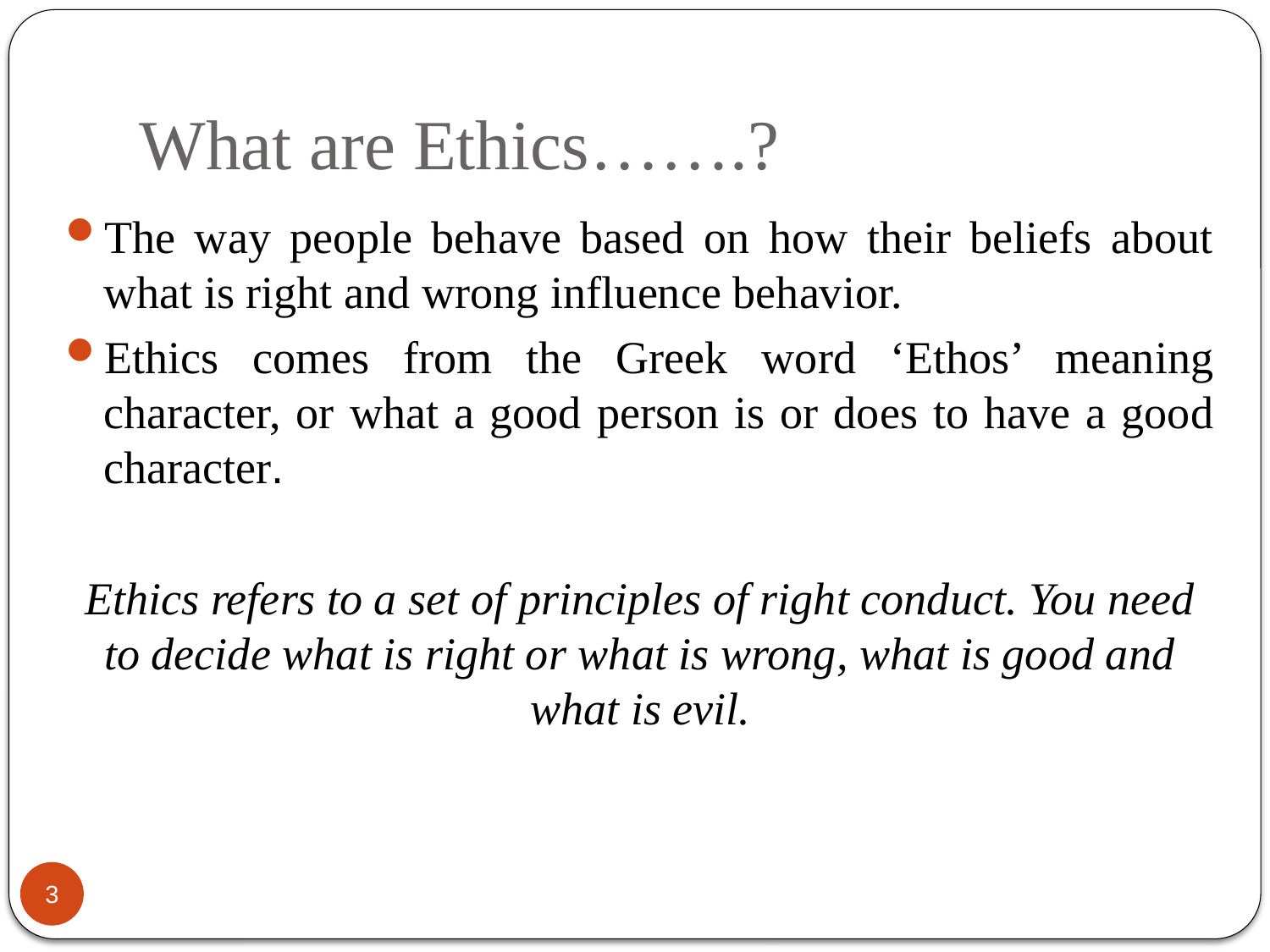

# What are Ethics…….?
The way people behave based on how their beliefs about what is right and wrong influence behavior.
Ethics comes from the Greek word ‘Ethos’ meaning character, or what a good person is or does to have a good character.

Ethics refers to a set of principles of right conduct. You need to decide what is right or what is wrong, what is good and what is evil.
3